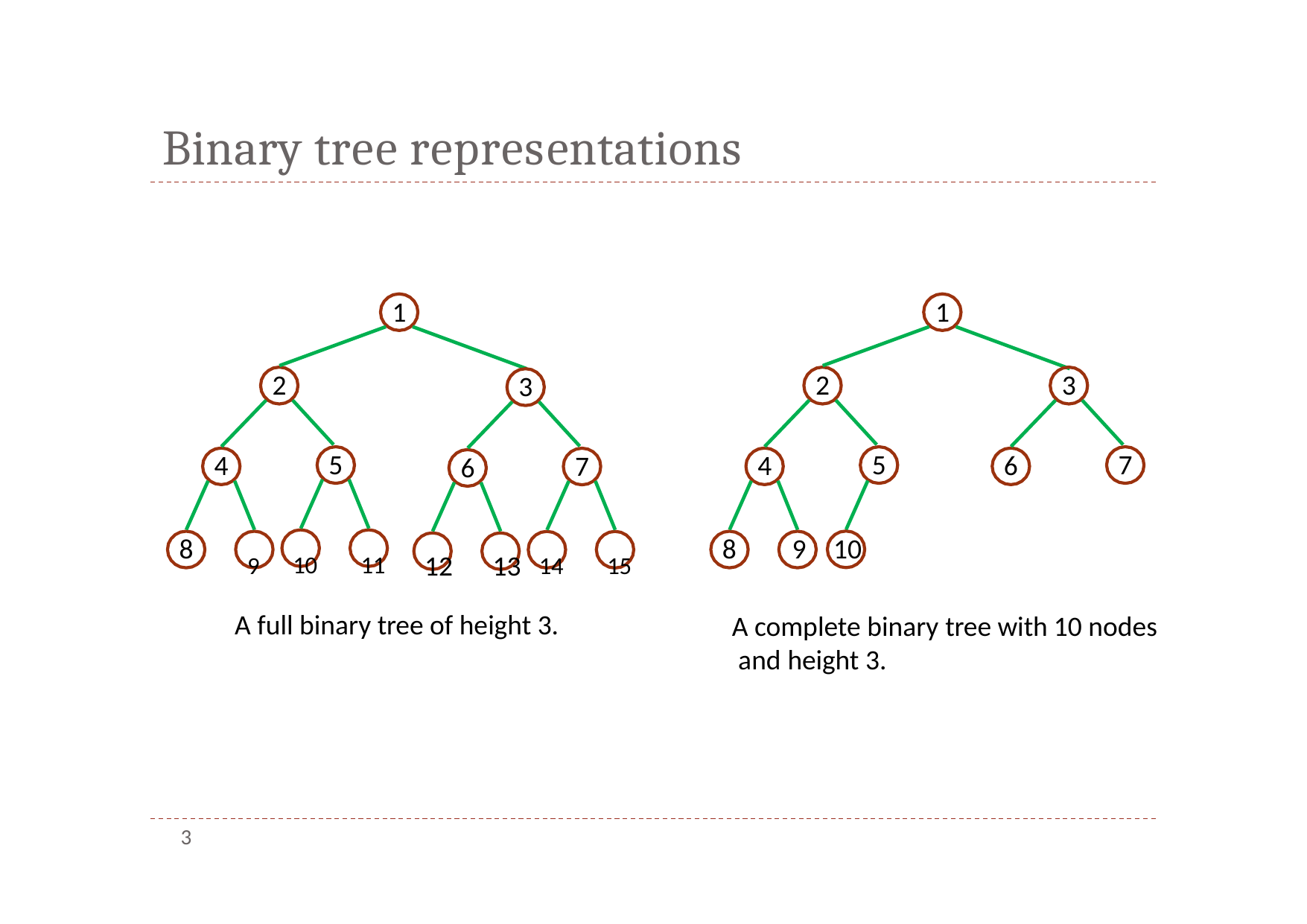

# Binary tree representations
1
1

2
2
3

3

5

9	10	11	12	13	14	15
5
7
4
4
6
7

6

8
8	9	10

A complete binary tree with 10 nodes  and height 3.

A full binary tree of height 3.
3